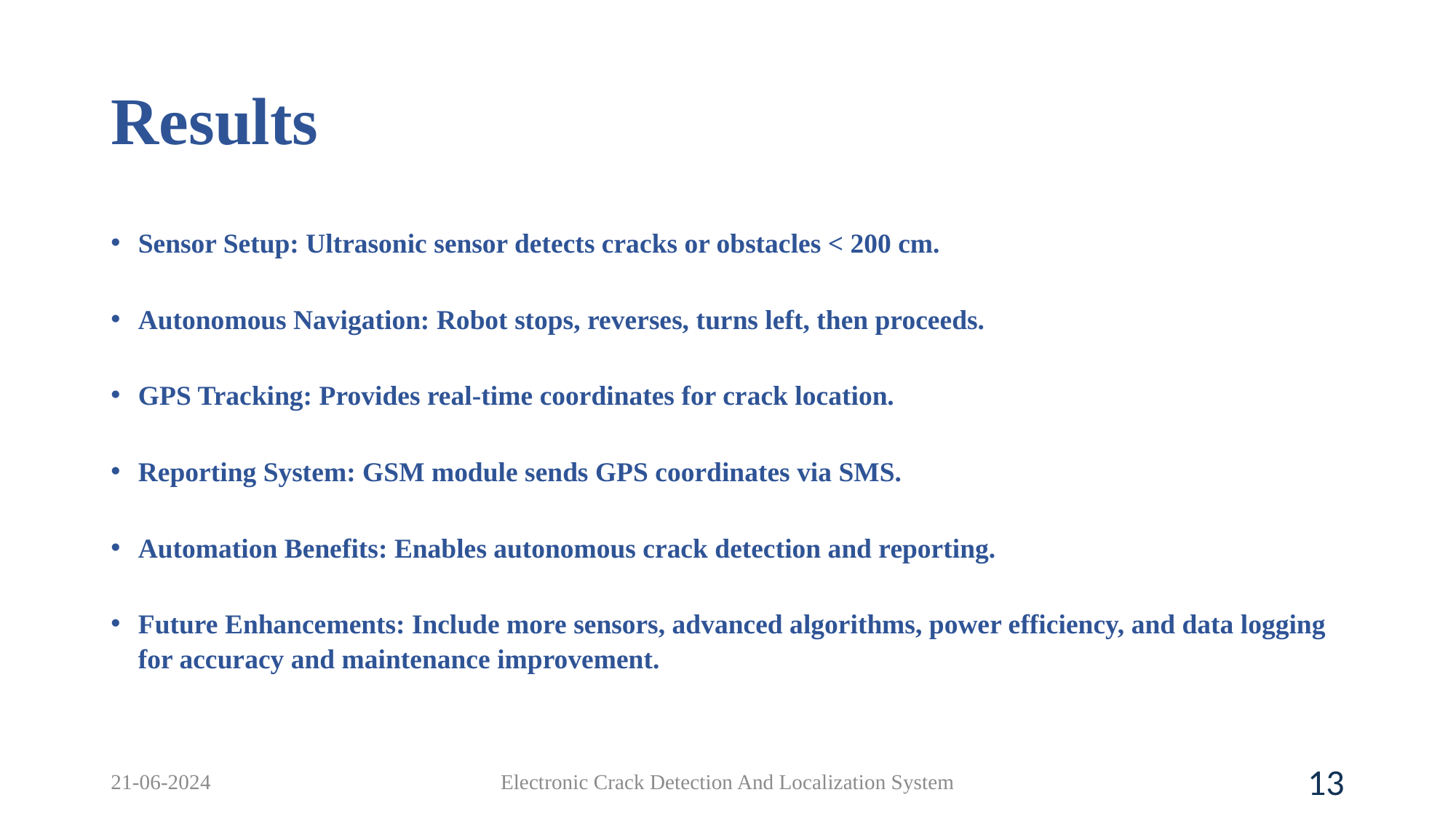

# Results
Sensor Setup: Ultrasonic sensor detects cracks or obstacles < 200 cm.

Autonomous Navigation: Robot stops, reverses, turns left, then proceeds.

GPS Tracking: Provides real-time coordinates for crack location.

Reporting System: GSM module sends GPS coordinates via SMS.

Automation Benefits: Enables autonomous crack detection and reporting.

Future Enhancements: Include more sensors, advanced algorithms, power efficiency, and data logging for accuracy and maintenance improvement.

21-06-2024
Electronic Crack Detection And Localization System
13